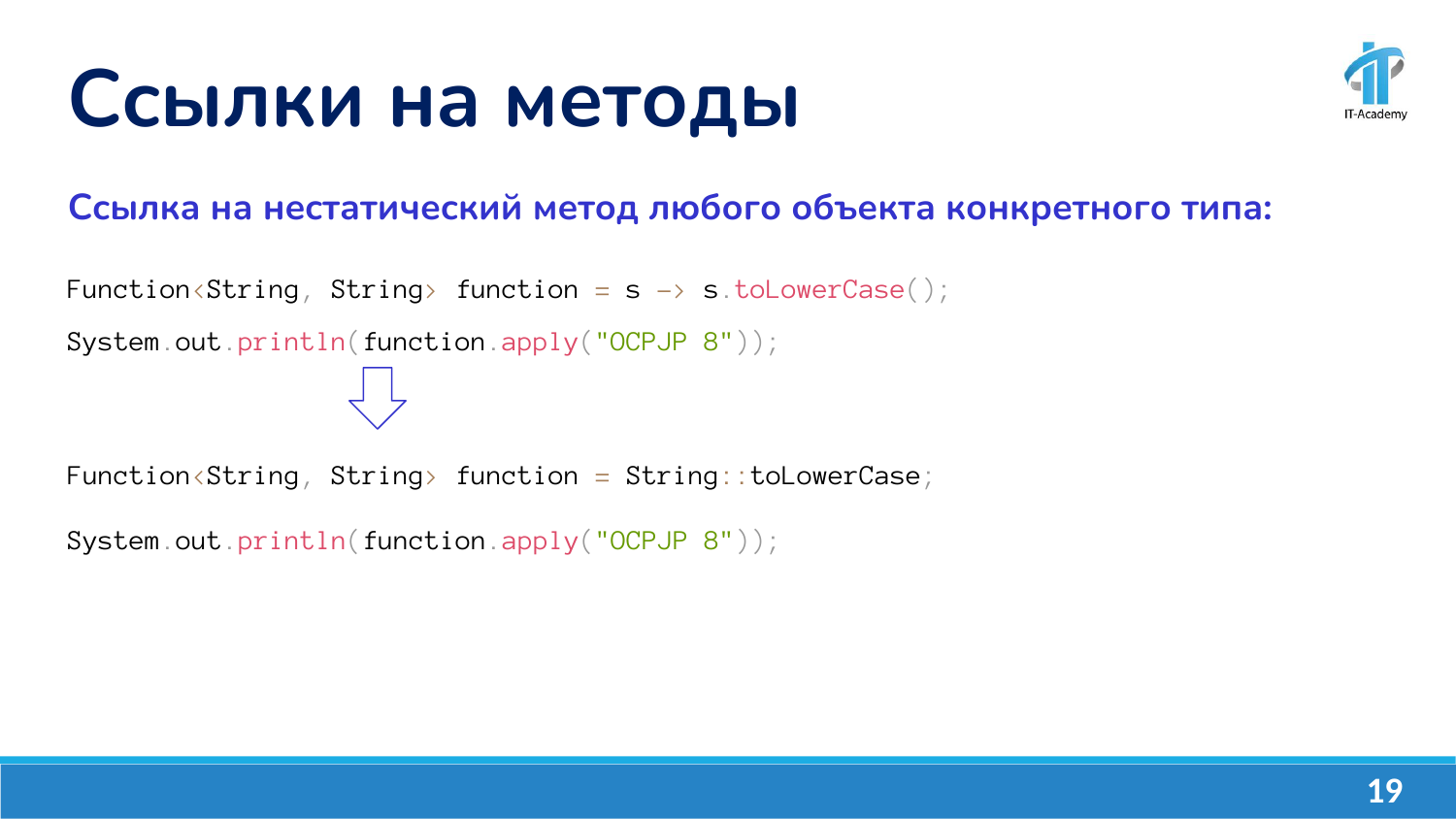

Ссылки на методы
Ссылка на нестатический метод любого объекта конкретного типа:
Function<String, String> function = s -> s.toLowerCase();
System.out.println(function.apply("OCPJP 8"));

Function<String, String> function = String::toLowerCase;
System.out.println(function.apply("OCPJP 8"));
19